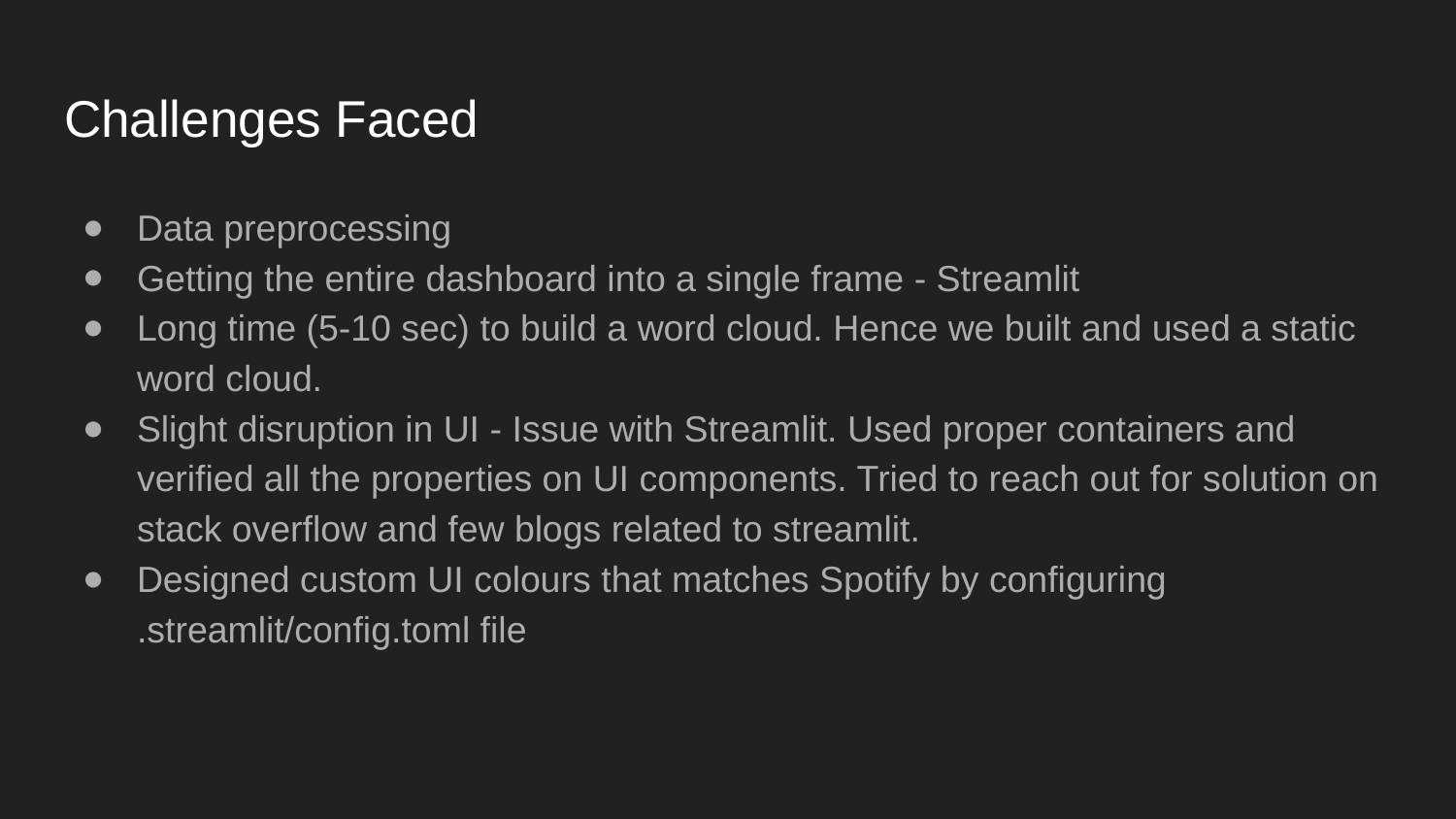

# Challenges Faced
Data preprocessing
Getting the entire dashboard into a single frame - Streamlit
Long time (5-10 sec) to build a word cloud. Hence we built and used a static word cloud.
Slight disruption in UI - Issue with Streamlit. Used proper containers and verified all the properties on UI components. Tried to reach out for solution on stack overflow and few blogs related to streamlit.
Designed custom UI colours that matches Spotify by configuring .streamlit/config.toml file